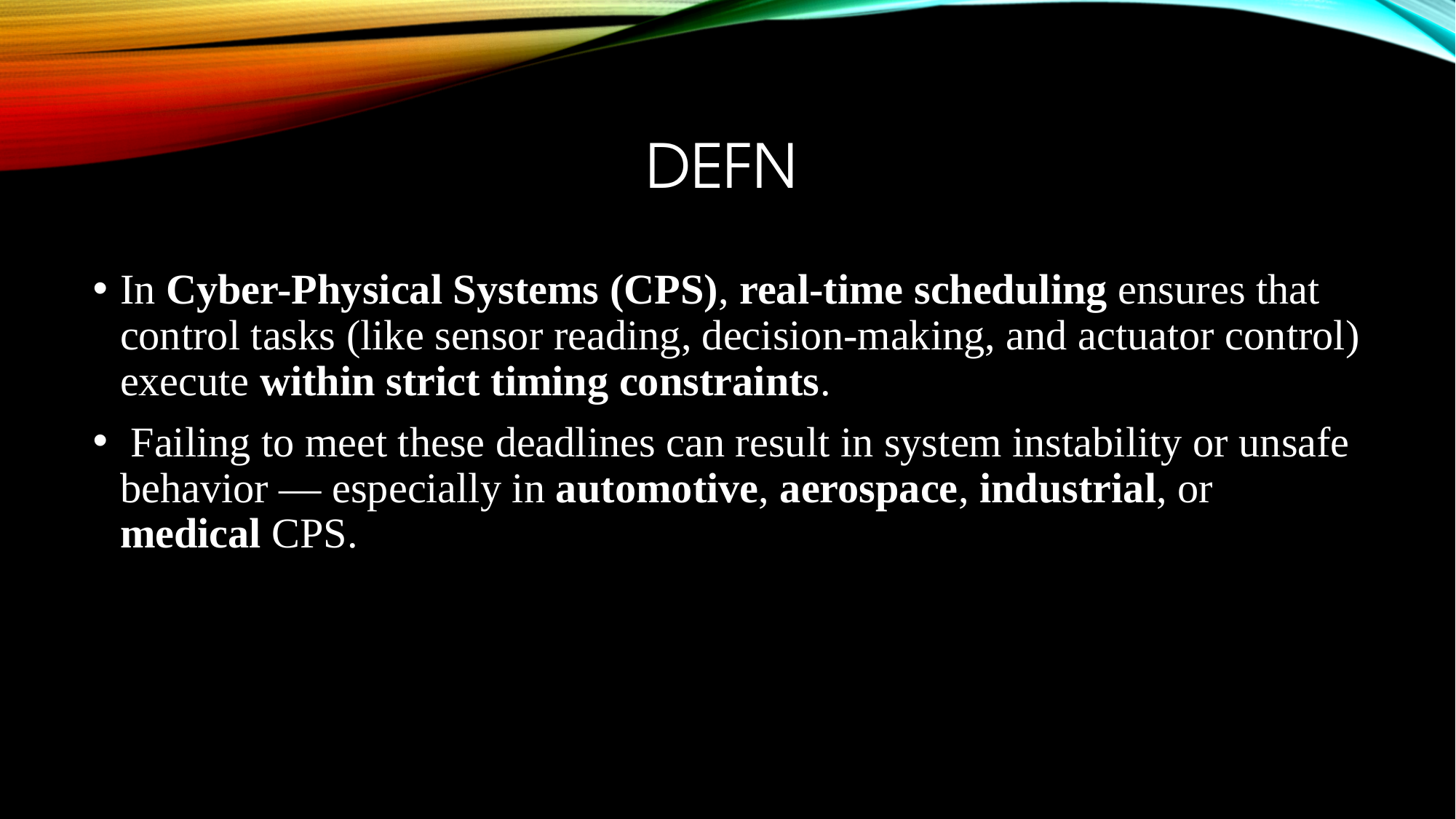

# DEFN
In Cyber-Physical Systems (CPS), real-time scheduling ensures that control tasks (like sensor reading, decision-making, and actuator control) execute within strict timing constraints.
 Failing to meet these deadlines can result in system instability or unsafe behavior — especially in automotive, aerospace, industrial, or medical CPS.